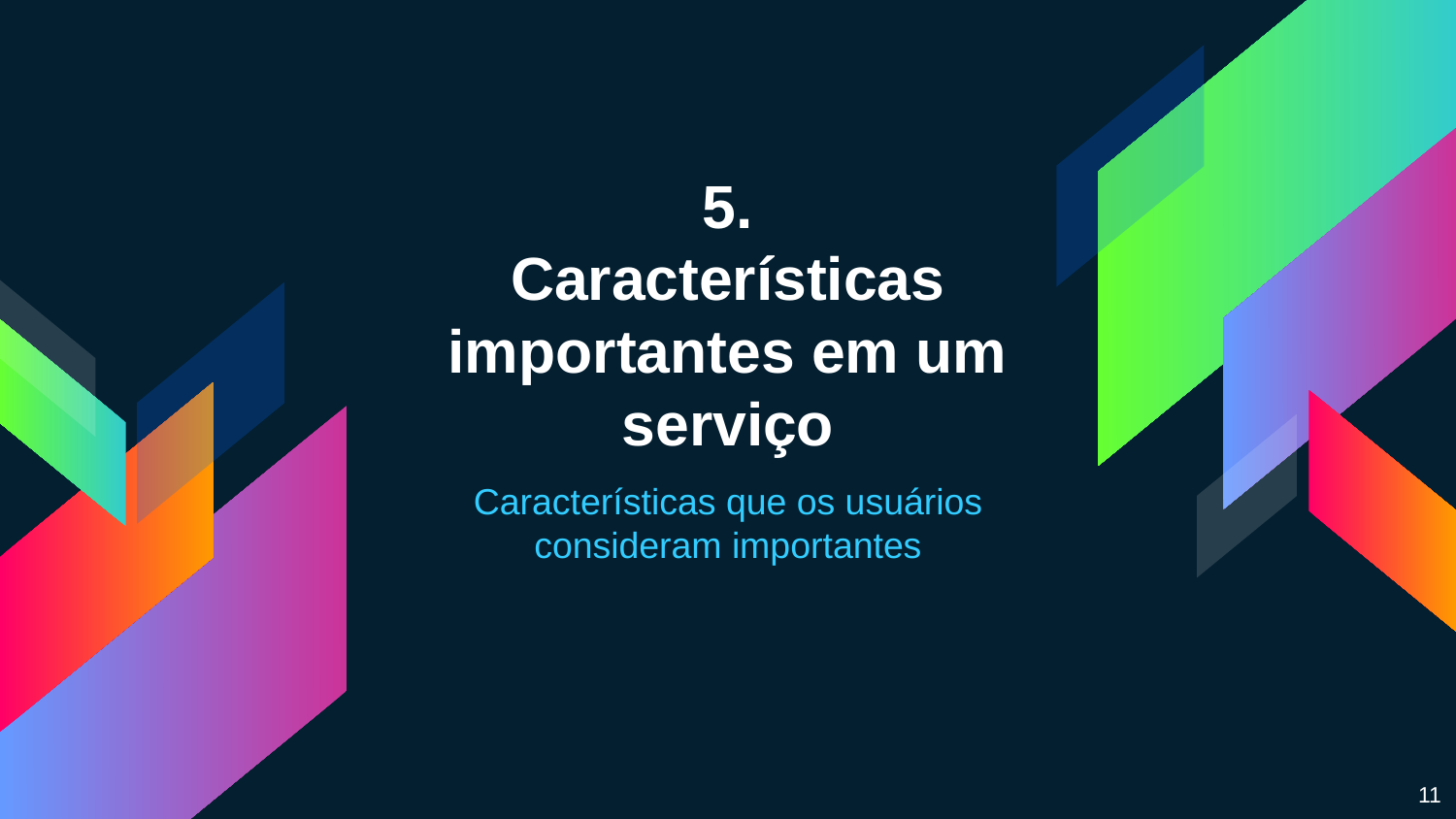

# 5.
Características importantes em um serviço
Características que os usuários consideram importantes
11